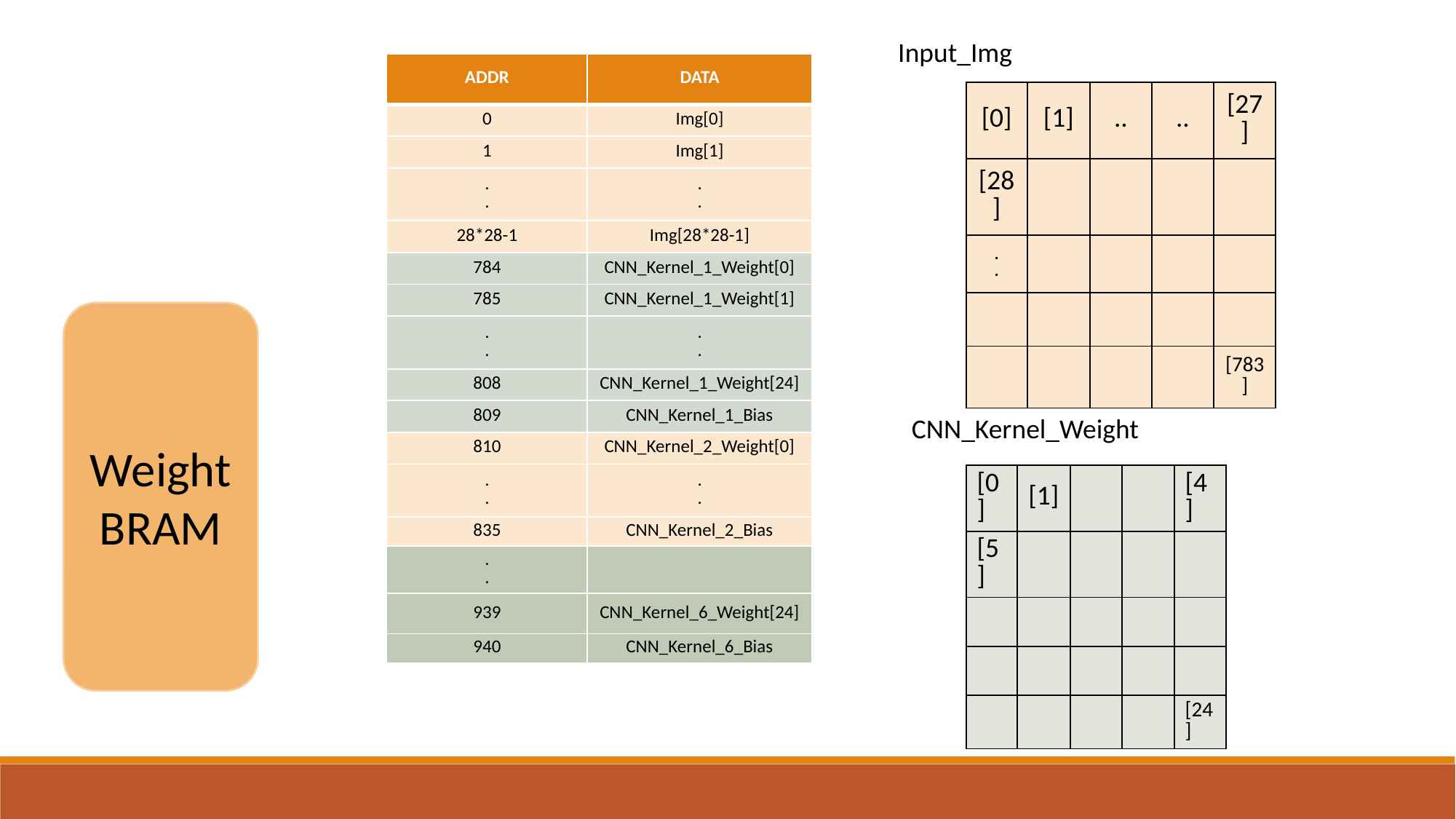

Input_Img
| ADDR | DATA |
| --- | --- |
| 0 | Img[0] |
| 1 | Img[1] |
| . . | . . |
| 28\*28-1 | Img[28\*28-1] |
| 784 | CNN\_Kernel\_1\_Weight[0] |
| 785 | CNN\_Kernel\_1\_Weight[1] |
| . . | . . |
| 808 | CNN\_Kernel\_1\_Weight[24] |
| 809 | CNN\_Kernel\_1\_Bias |
| 810 | CNN\_Kernel\_2\_Weight[0] |
| . . | . . |
| 835 | CNN\_Kernel\_2\_Bias |
| . . |  |
| 939 | CNN\_Kernel\_6\_Weight[24] |
| 940 | CNN\_Kernel\_6\_Bias |
| [0] | [1] | .. | .. | [27] |
| --- | --- | --- | --- | --- |
| [28] |  |  |  |  |
| . . |  |  |  |  |
|  |  |  |  |  |
|  |  |  |  | [783] |
Weight
BRAM
CNN_Kernel_Weight
| [0] | [1] |  |  | [4] |
| --- | --- | --- | --- | --- |
| [5] |  |  |  |  |
|  |  |  |  |  |
|  |  |  |  |  |
|  |  |  |  | [24] |